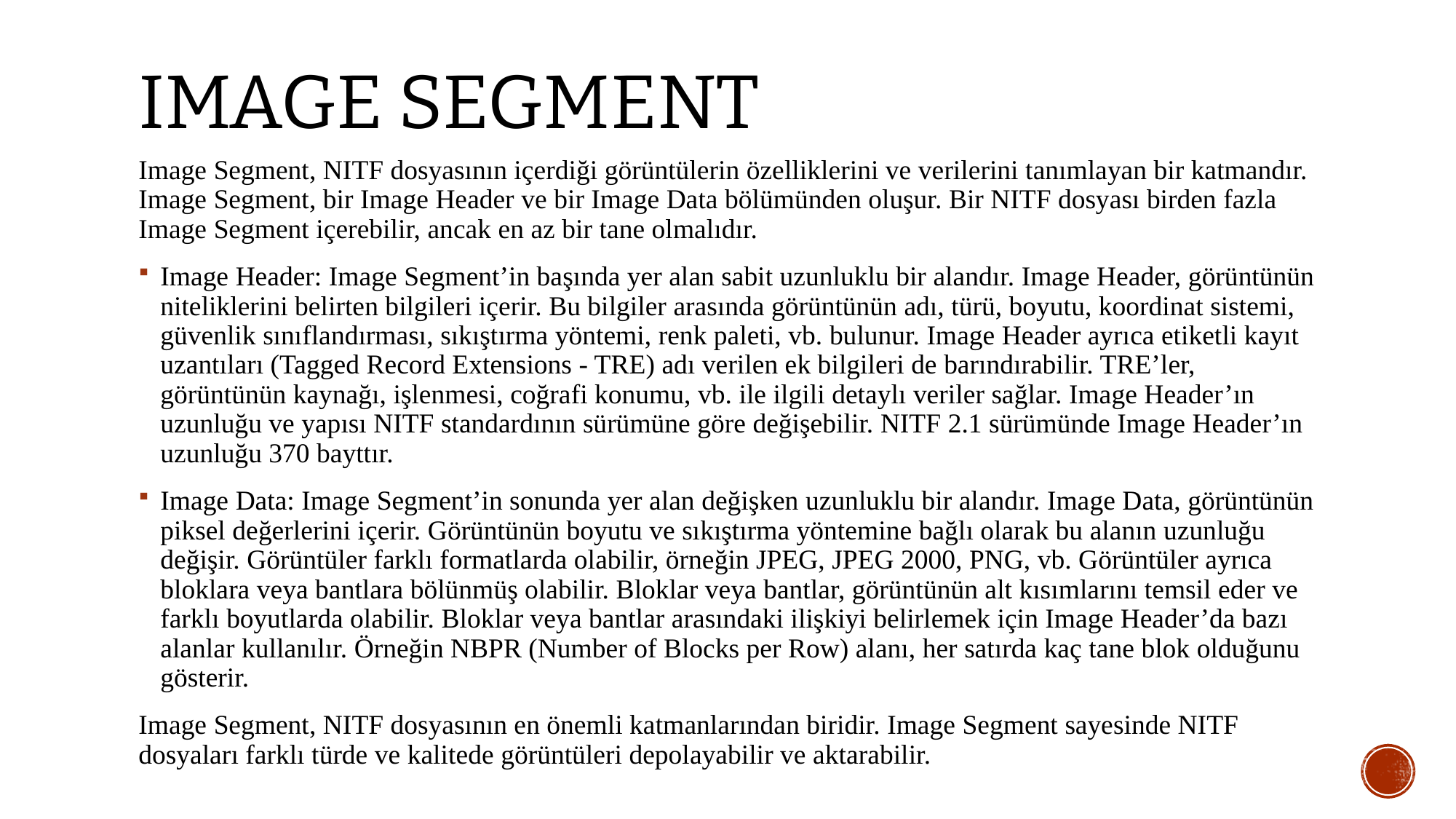

# IMAGE SEGMENT
Image Segment, NITF dosyasının içerdiği görüntülerin özelliklerini ve verilerini tanımlayan bir katmandır. Image Segment, bir Image Header ve bir Image Data bölümünden oluşur. Bir NITF dosyası birden fazla Image Segment içerebilir, ancak en az bir tane olmalıdır.
Image Header: Image Segment’in başında yer alan sabit uzunluklu bir alandır. Image Header, görüntünün niteliklerini belirten bilgileri içerir. Bu bilgiler arasında görüntünün adı, türü, boyutu, koordinat sistemi, güvenlik sınıflandırması, sıkıştırma yöntemi, renk paleti, vb. bulunur. Image Header ayrıca etiketli kayıt uzantıları (Tagged Record Extensions - TRE) adı verilen ek bilgileri de barındırabilir. TRE’ler, görüntünün kaynağı, işlenmesi, coğrafi konumu, vb. ile ilgili detaylı veriler sağlar. Image Header’ın uzunluğu ve yapısı NITF standardının sürümüne göre değişebilir. NITF 2.1 sürümünde Image Header’ın uzunluğu 370 bayttır.
Image Data: Image Segment’in sonunda yer alan değişken uzunluklu bir alandır. Image Data, görüntünün piksel değerlerini içerir. Görüntünün boyutu ve sıkıştırma yöntemine bağlı olarak bu alanın uzunluğu değişir. Görüntüler farklı formatlarda olabilir, örneğin JPEG, JPEG 2000, PNG, vb. Görüntüler ayrıca bloklara veya bantlara bölünmüş olabilir. Bloklar veya bantlar, görüntünün alt kısımlarını temsil eder ve farklı boyutlarda olabilir. Bloklar veya bantlar arasındaki ilişkiyi belirlemek için Image Header’da bazı alanlar kullanılır. Örneğin NBPR (Number of Blocks per Row) alanı, her satırda kaç tane blok olduğunu gösterir.
Image Segment, NITF dosyasının en önemli katmanlarından biridir. Image Segment sayesinde NITF dosyaları farklı türde ve kalitede görüntüleri depolayabilir ve aktarabilir.